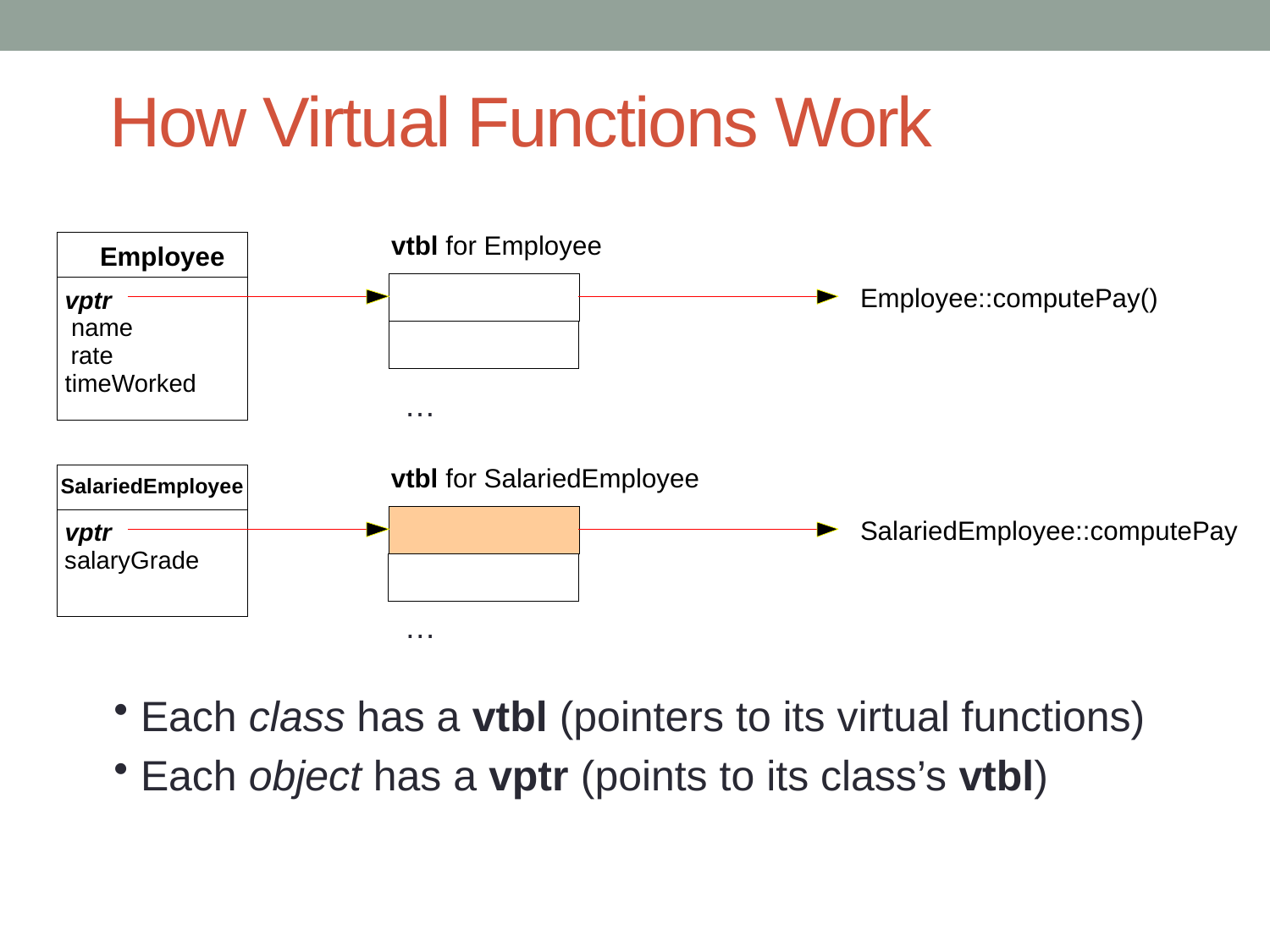

# How Virtual Functions Work

vtbl for Employee

Employee

Employee::computePay()

vptr

name

rate

timeWorked
…

vtbl for SalariedEmployee

SalariedEmployee

SalariedEmployee::computePay

vptr

salaryGrade

…

 Each class has a vtbl (pointers to its virtual functions)
 Each object has a vptr (points to its class’s vtbl)